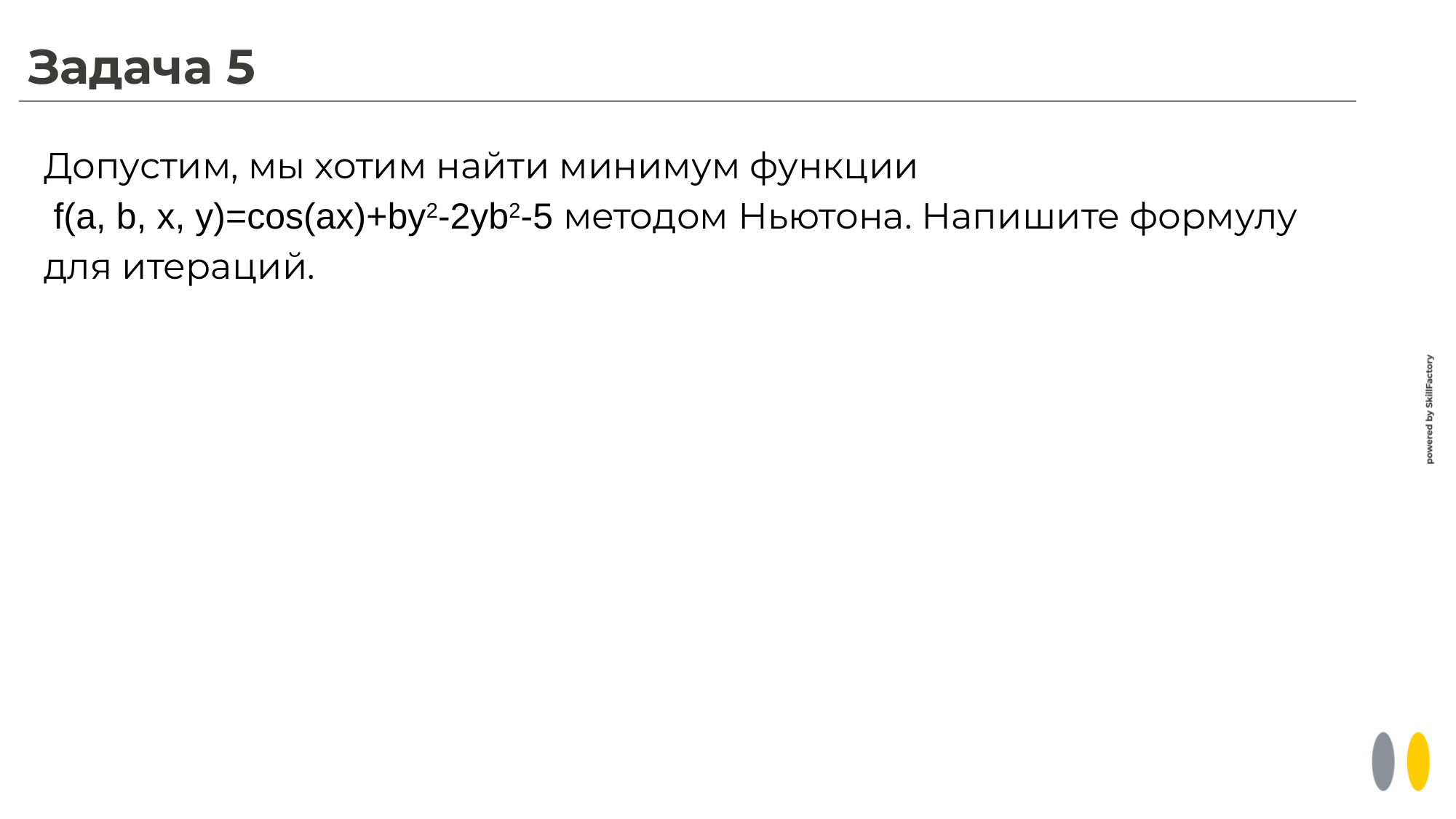

# Задача 5
Допустим, мы хотим найти минимум функции
 f(a, b, x, y)=cos(ax)+by2-2yb2-5 методом Ньютона. Напишите формулу для итераций.